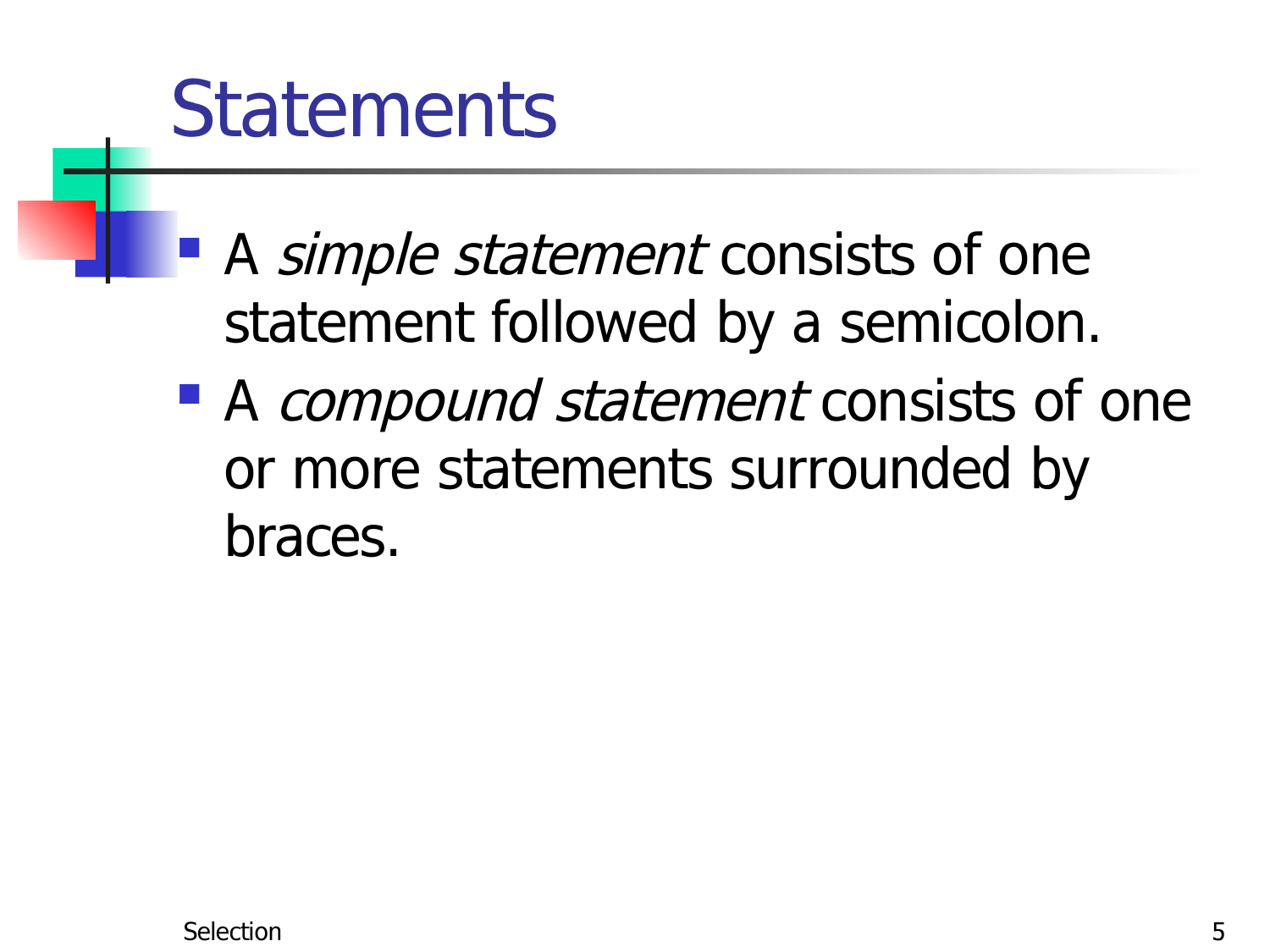

# Statements
A simple statement consists of one statement followed by a semicolon.
A compound statement consists of one or more statements surrounded by braces.
Selection
5